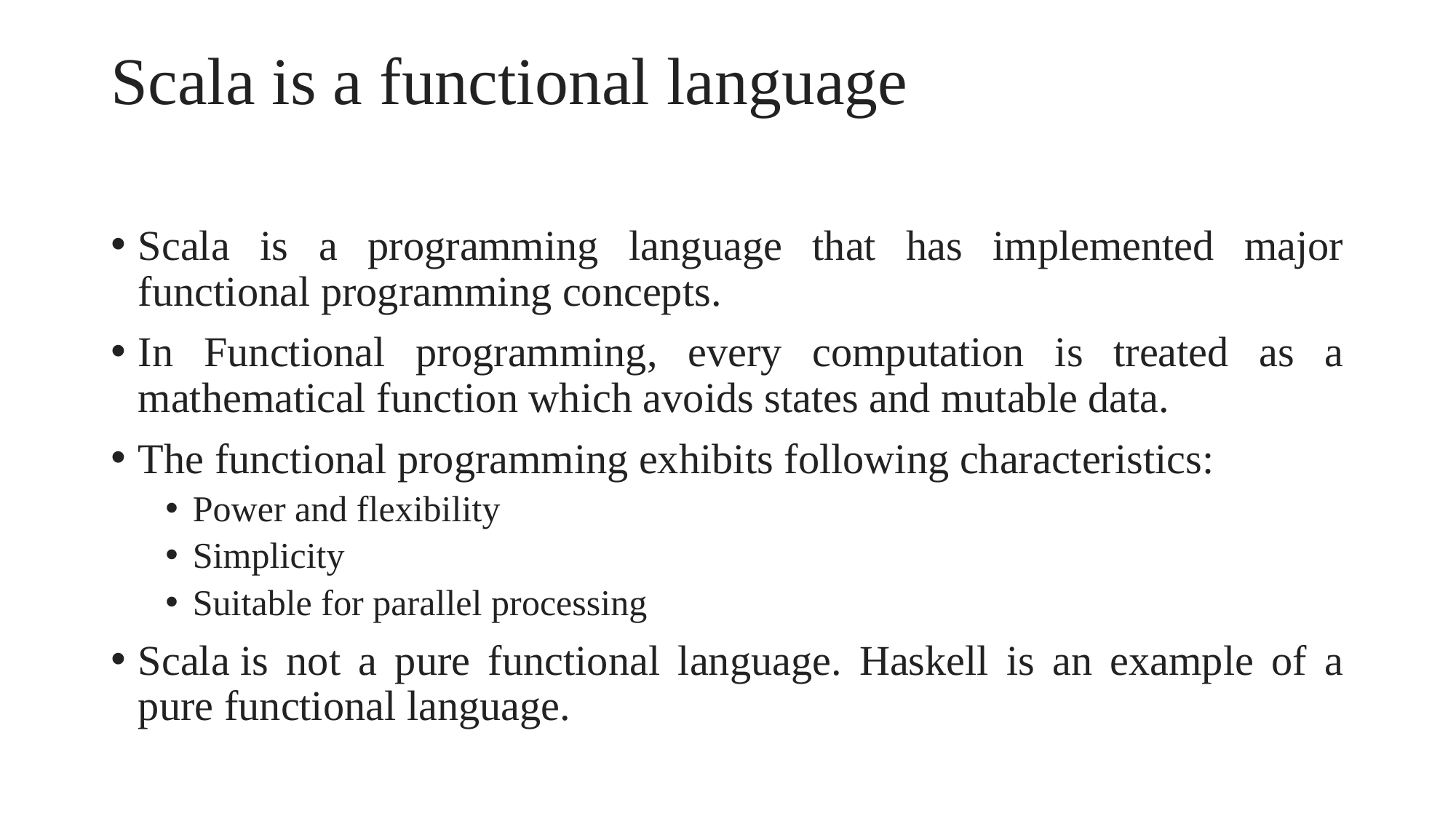

# Scala is a functional language
Scala is a programming language that has implemented major functional programming concepts.
In Functional programming, every computation is treated as a mathematical function which avoids states and mutable data.
The functional programming exhibits following characteristics:
Power and flexibility
Simplicity
Suitable for parallel processing
Scala is not a pure functional language. Haskell is an example of a pure functional language.